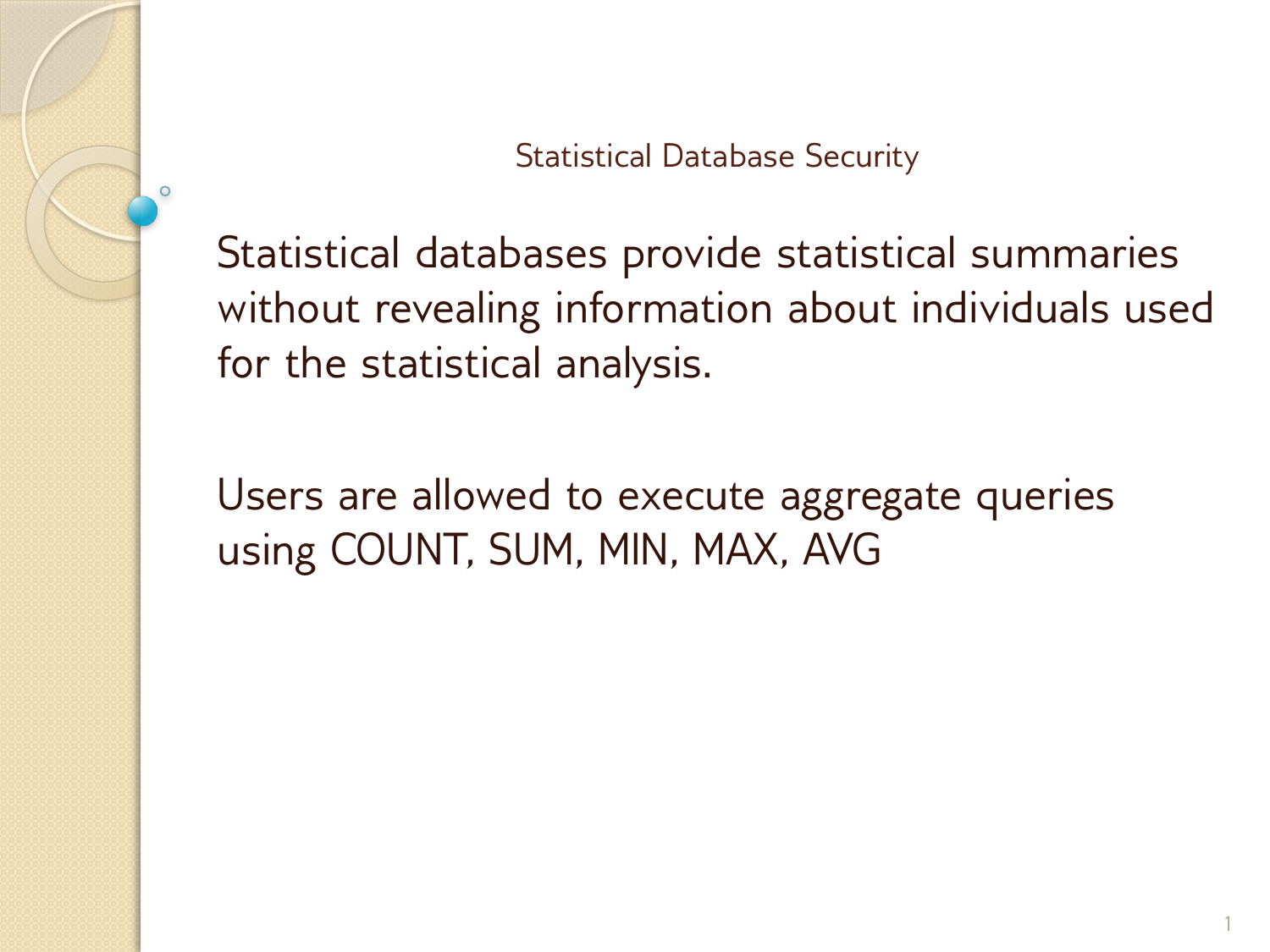

# Statistical Database Security
Statistical databases provide statistical summaries without revealing information about individuals used for the statistical analysis.

Users are allowed to execute aggregate queries using COUNT, SUM, MIN, MAX, AVG

1